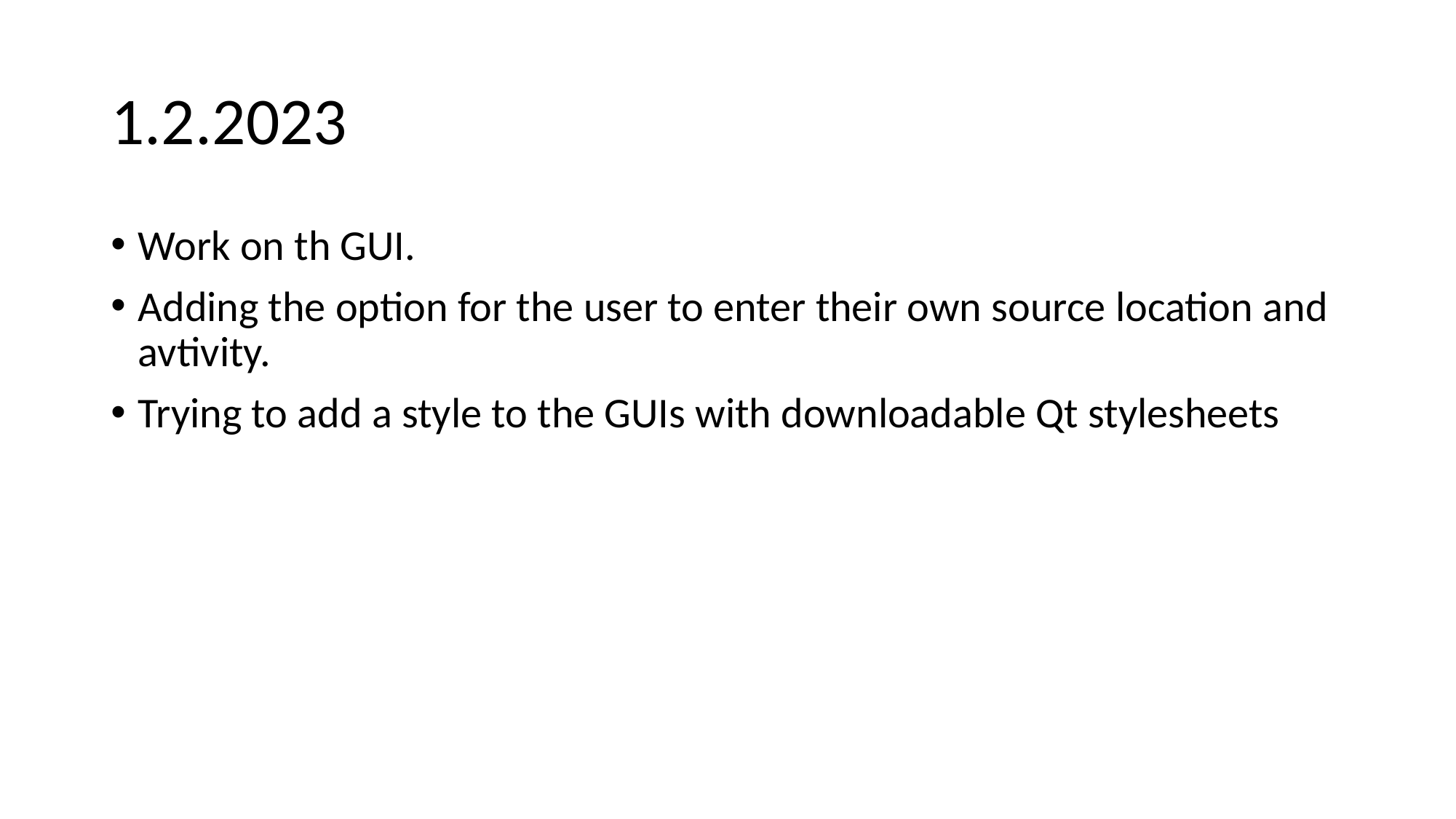

# 1.2.2023
Work on th GUI.
Adding the option for the user to enter their own source location and avtivity.
Trying to add a style to the GUIs with downloadable Qt stylesheets